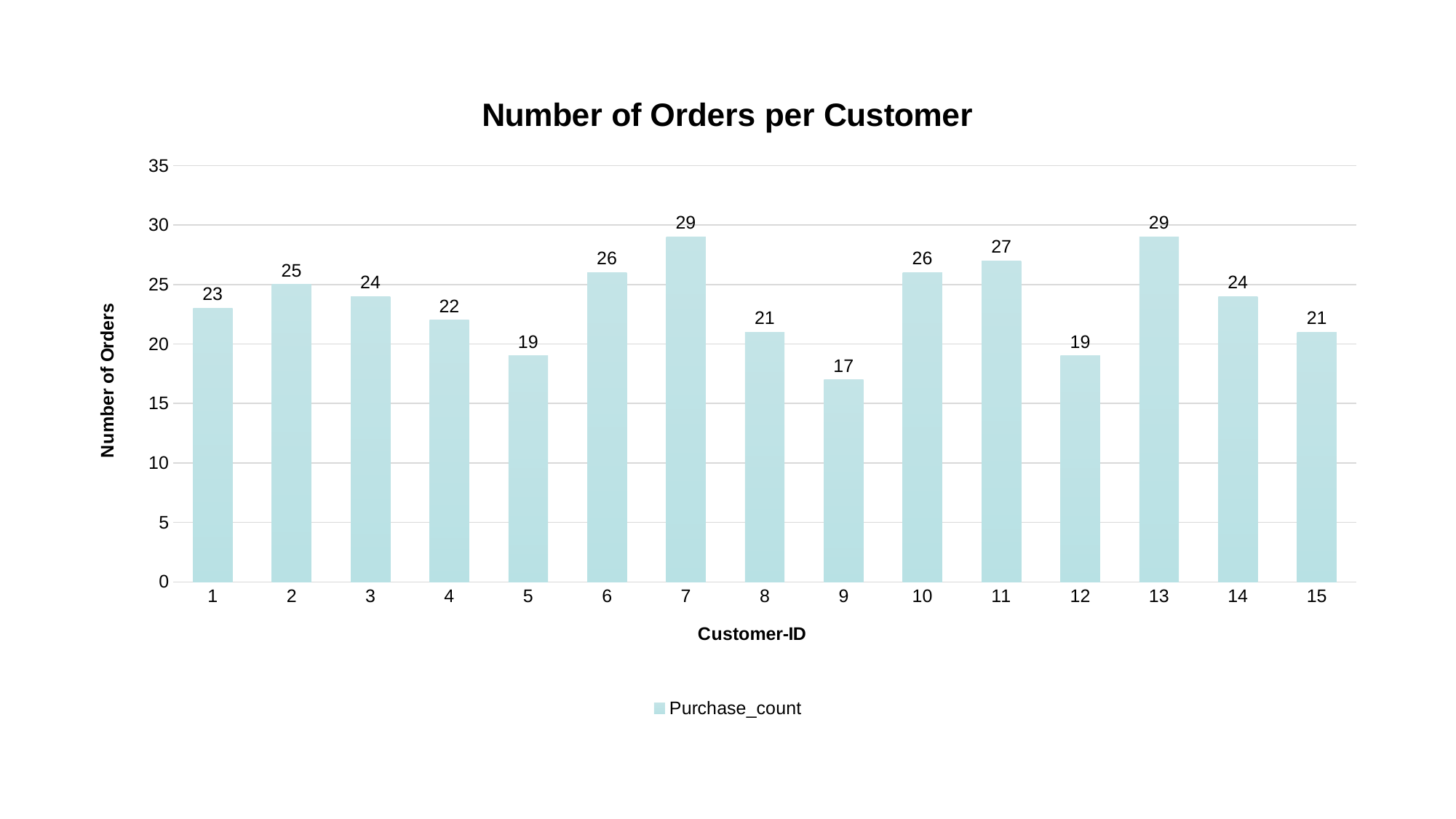

### Chart: Number of Orders per Customer

| Category | Purchase_count |
|---|---|
| 1 | 23.0 |
| 2 | 25.0 |
| 3 | 24.0 |
| 4 | 22.0 |
| 5 | 19.0 |
| 6 | 26.0 |
| 7 | 29.0 |
| 8 | 21.0 |
| 9 | 17.0 |
| 10 | 26.0 |
| 11 | 27.0 |
| 12 | 19.0 |
| 13 | 29.0 |
| 14 | 24.0 |
| 15 | 21.0 |